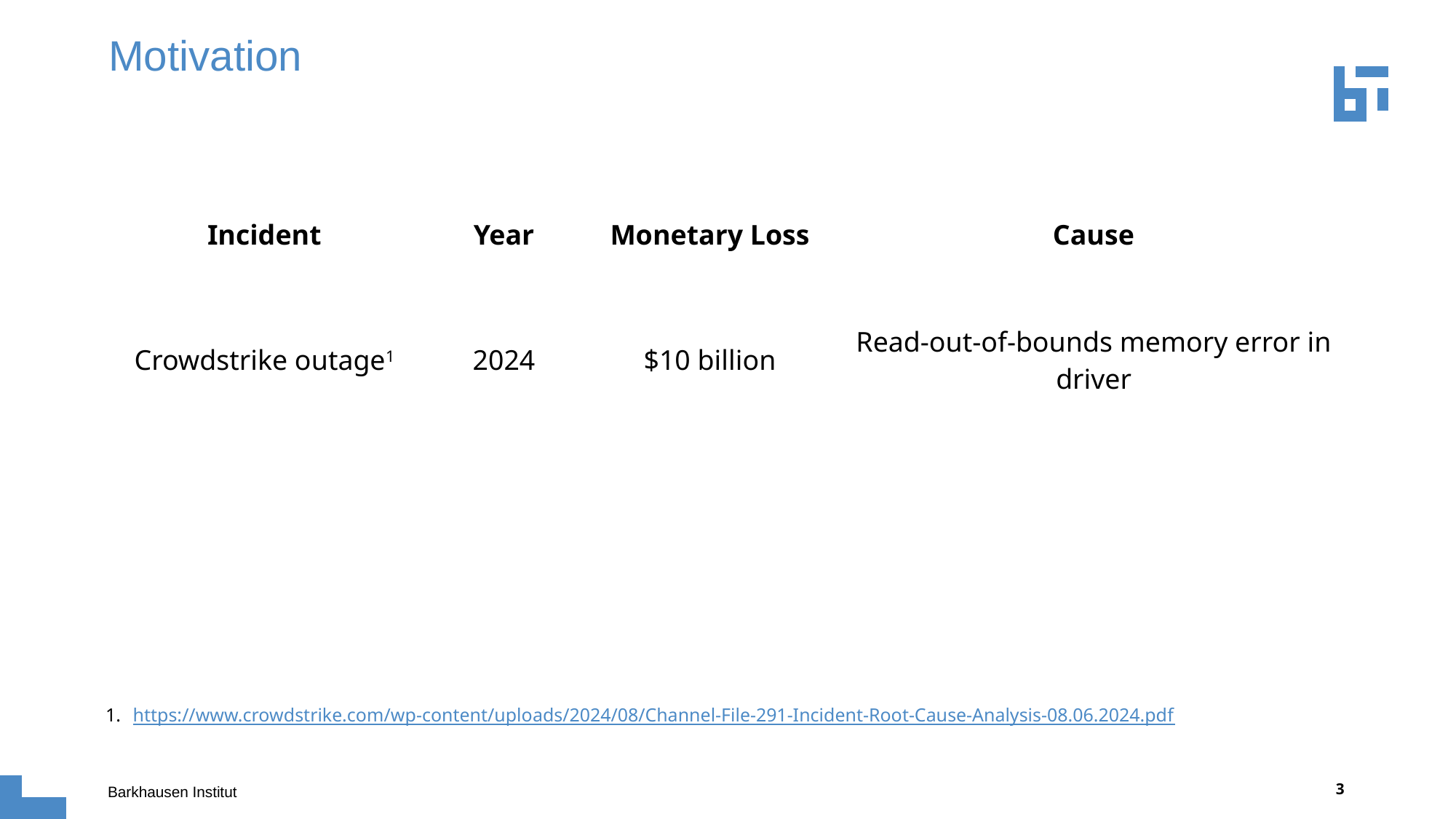

# Motivation
| Incident | Year | Monetary Loss | Cause |
| --- | --- | --- | --- |
| Crowdstrike outage1 | 2024 | $10 billion | Read-out-of-bounds memory error in driver |
https://www.crowdstrike.com/wp-content/uploads/2024/08/Channel-File-291-Incident-Root-Cause-Analysis-08.06.2024.pdf

3